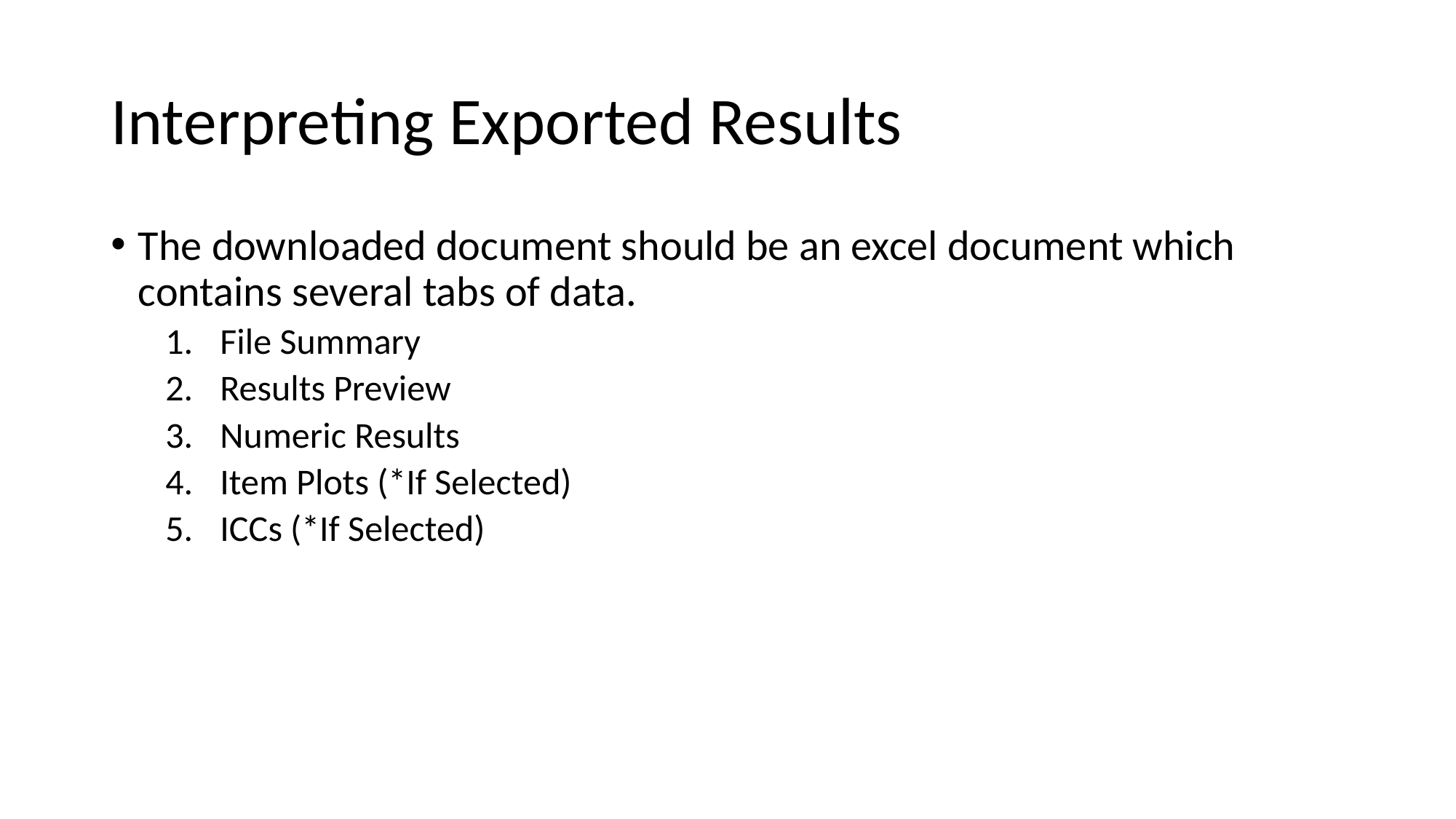

# Interpreting Exported Results
The downloaded document should be an excel document which contains several tabs of data.
File Summary
Results Preview
Numeric Results
Item Plots (*If Selected)
ICCs (*If Selected)